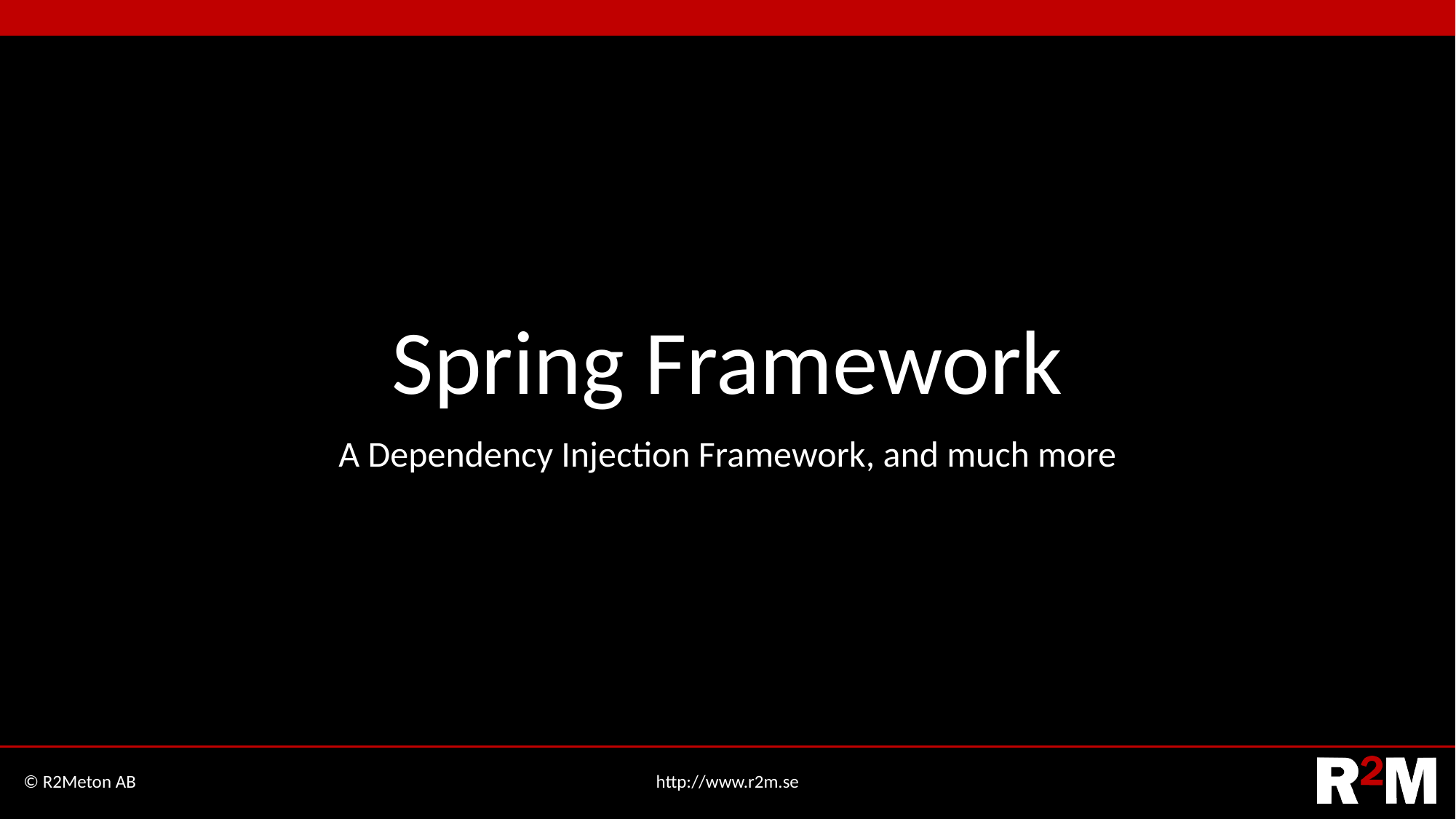

# Spring Framework
A Dependency Injection Framework, and much more
© R2Meton AB
http://www.r2m.se